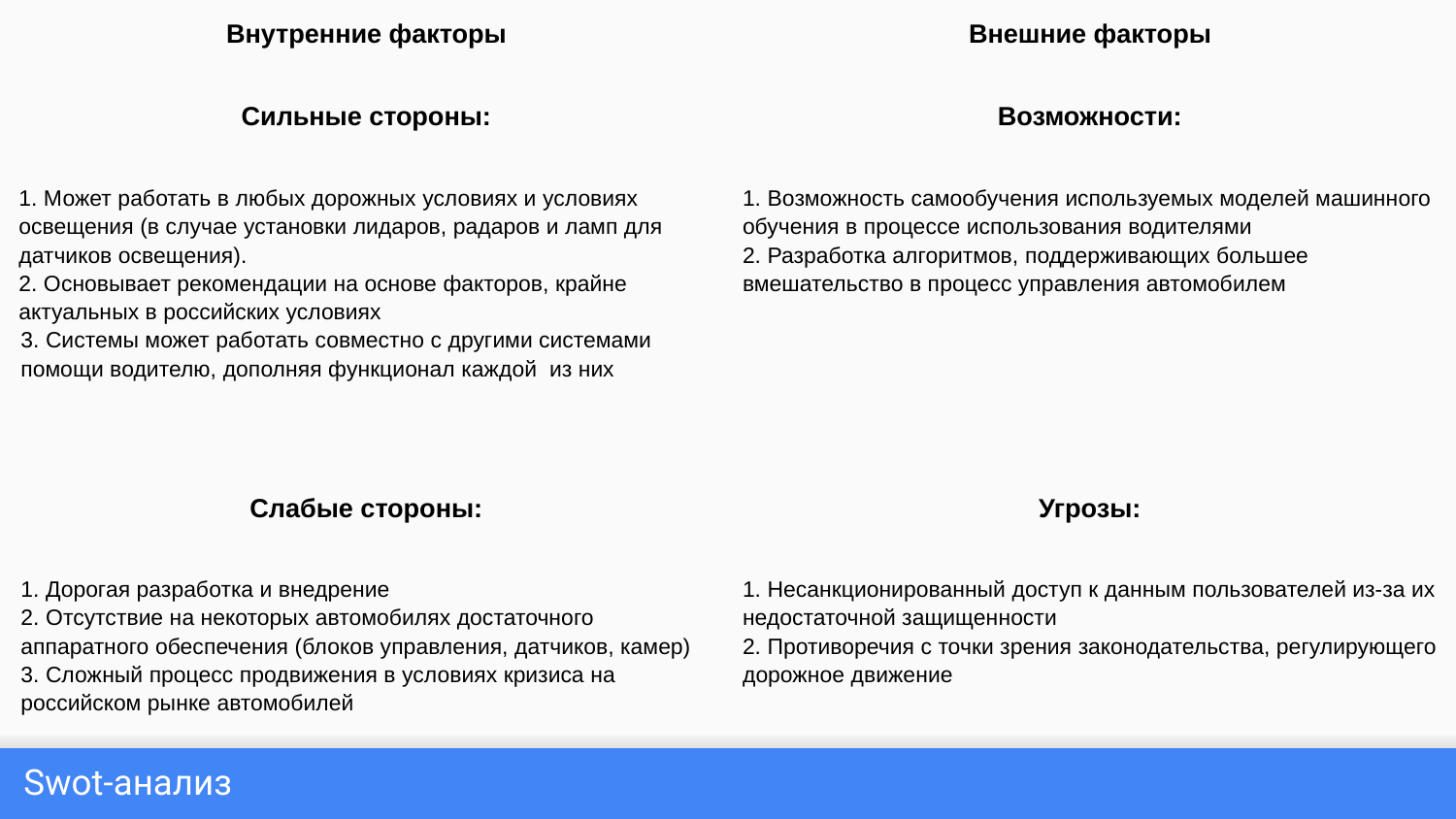

| Внутренние факторы | Внешние факторы |
| --- | --- |
| Сильные стороны: | Возможности: |
| 1. Может работать в любых дорожных условиях и условиях освещения (в случае установки лидаров, радаров и ламп для датчиков освещения). 2. Основывает рекомендации на основе факторов, крайне актуальных в российских условиях 3. Системы может работать совместно с другими системами помощи водителю, дополняя функционал каждой из них | 1. Возможность самообучения используемых моделей машинного обучения в процессе использования водителями 2. Разработка алгоритмов, поддерживающих большее вмешательство в процесс управления автомобилем |
| Слабые стороны: | Угрозы: |
| 1. Дорогая разработка и внедрение 2. Отсутствие на некоторых автомобилях достаточного аппаратного обеспечения (блоков управления, датчиков, камер) 3. Сложный процесс продвижения в условиях кризиса на российском рынке автомобилей | 1. Несанкционированный доступ к данным пользователей из-за их недостаточной защищенности 2. Противоречия с точки зрения законодательства, регулирующего дорожное движение |
Swot-анализ